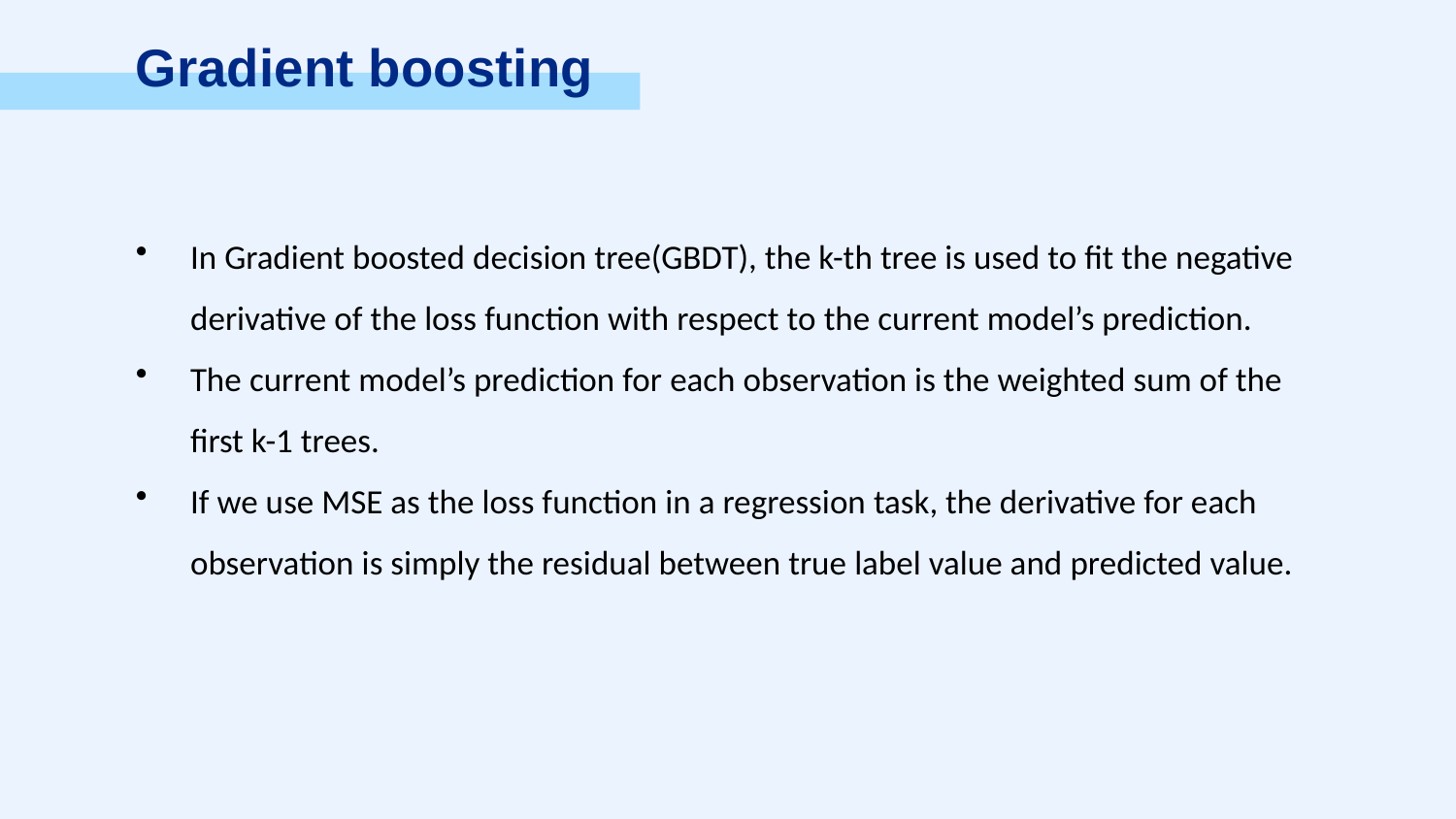

Gradient boosting

In Gradient boosted decision tree(GBDT), the k-th tree is used to fit the negative derivative of the loss function with respect to the current model’s prediction.
The current model’s prediction for each observation is the weighted sum of the first k-1 trees.
If we use MSE as the loss function in a regression task, the derivative for each observation is simply the residual between true label value and predicted value.